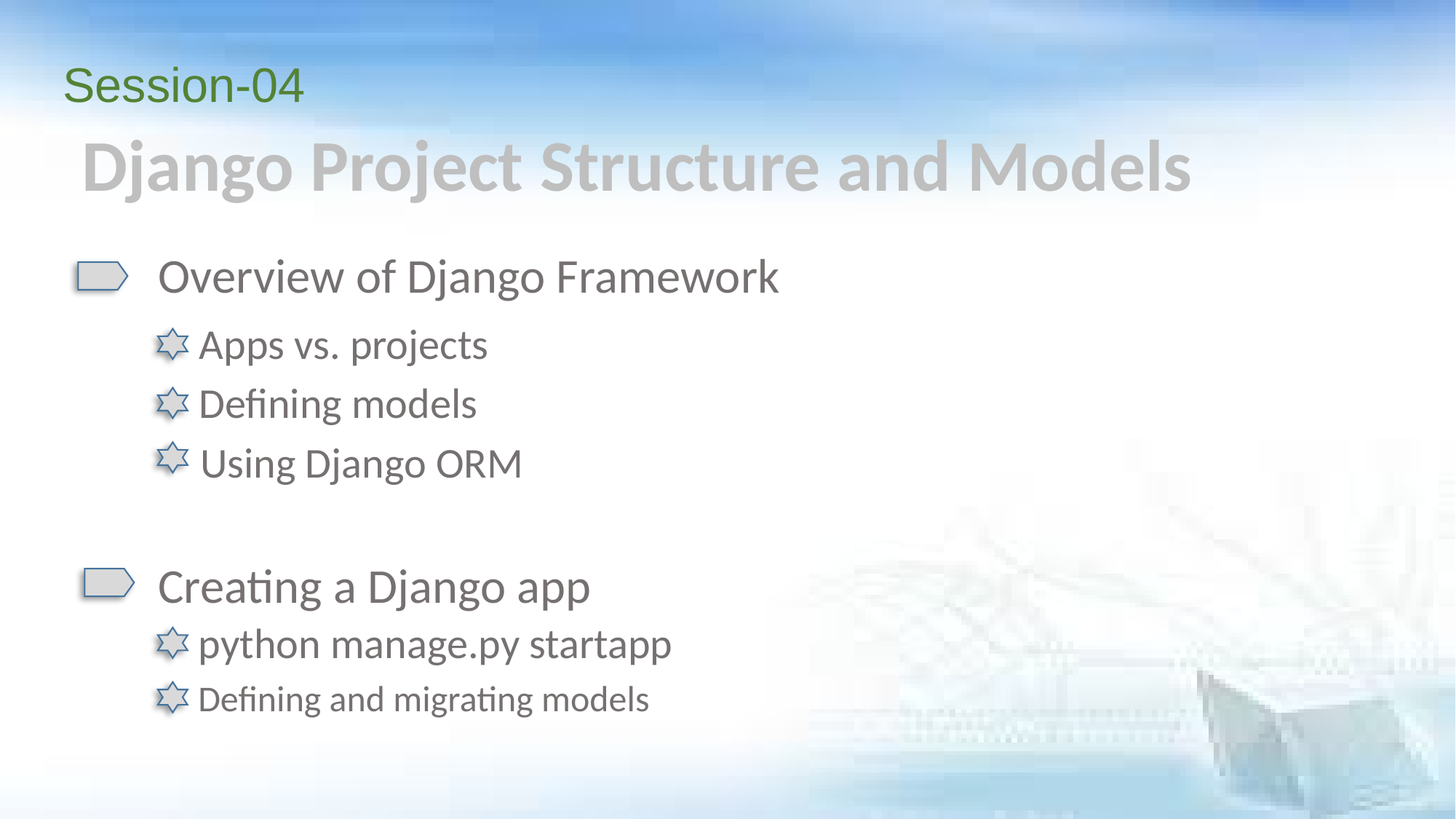

Session-04
Django Project Structure and Models
Overview of Django Framework

Apps vs. projects

Defining models

Using Django ORM

Creating a Django app

python manage.py startapp

Defining and migrating models